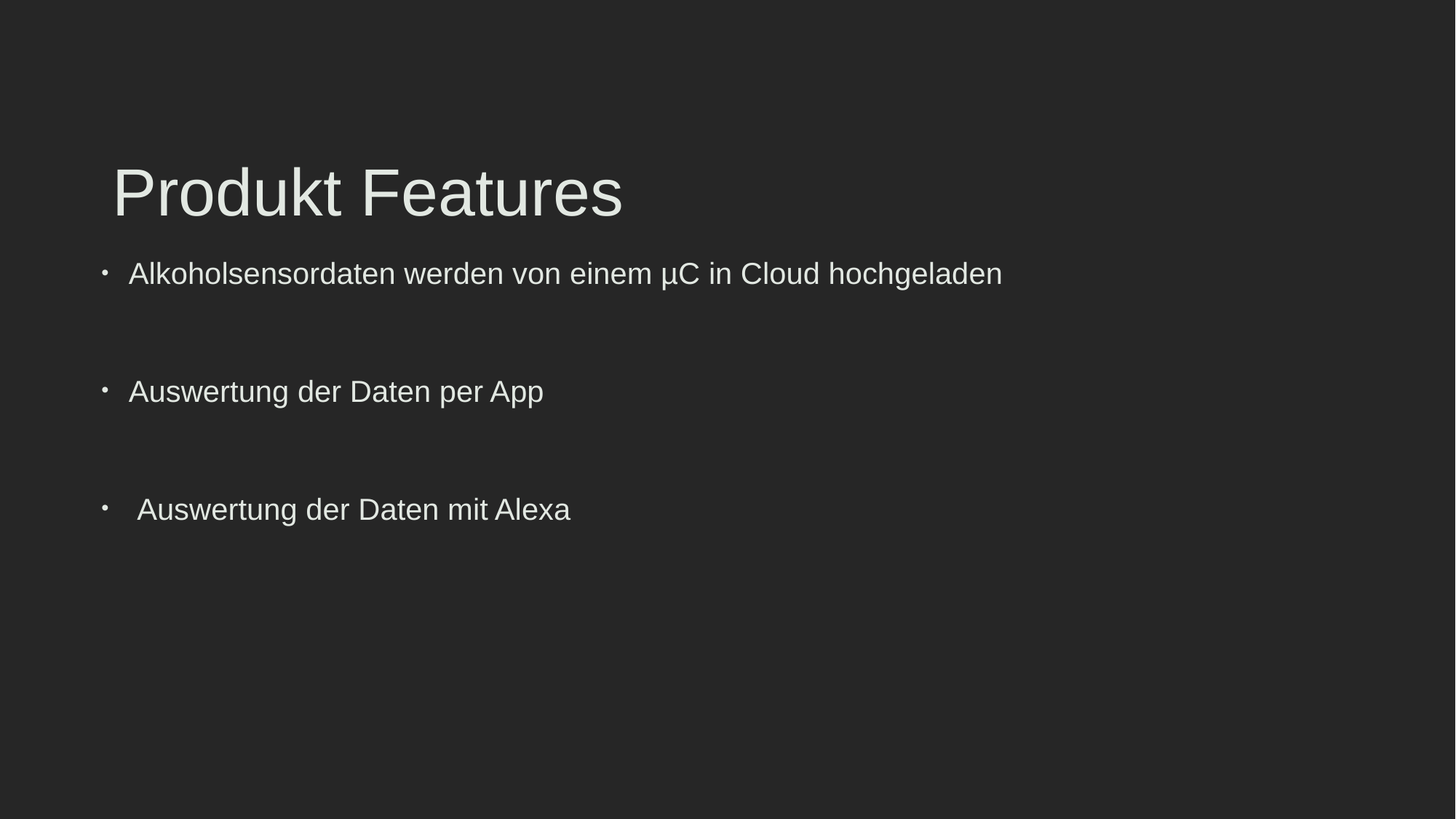

# Produkt Features
Alkoholsensordaten werden von einem µC in Cloud hochgeladen

Auswertung der Daten per App

 Auswertung der Daten mit Alexa